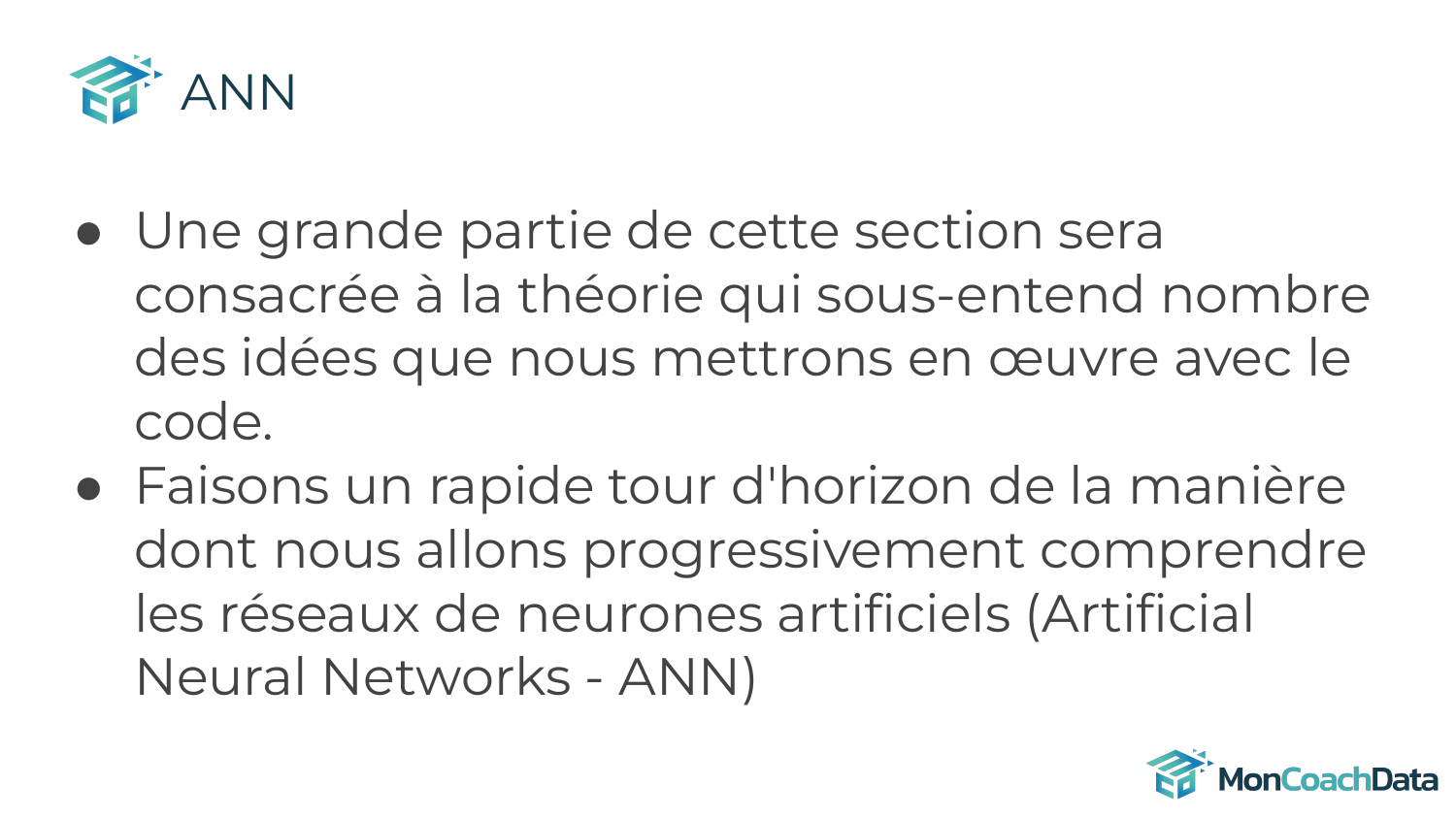

# ANN
Une grande partie de cette section sera consacrée à la théorie qui sous-entend nombre des idées que nous mettrons en œuvre avec le code.
Faisons un rapide tour d'horizon de la manière dont nous allons progressivement comprendre les réseaux de neurones artificiels (Artificial Neural Networks - ANN)